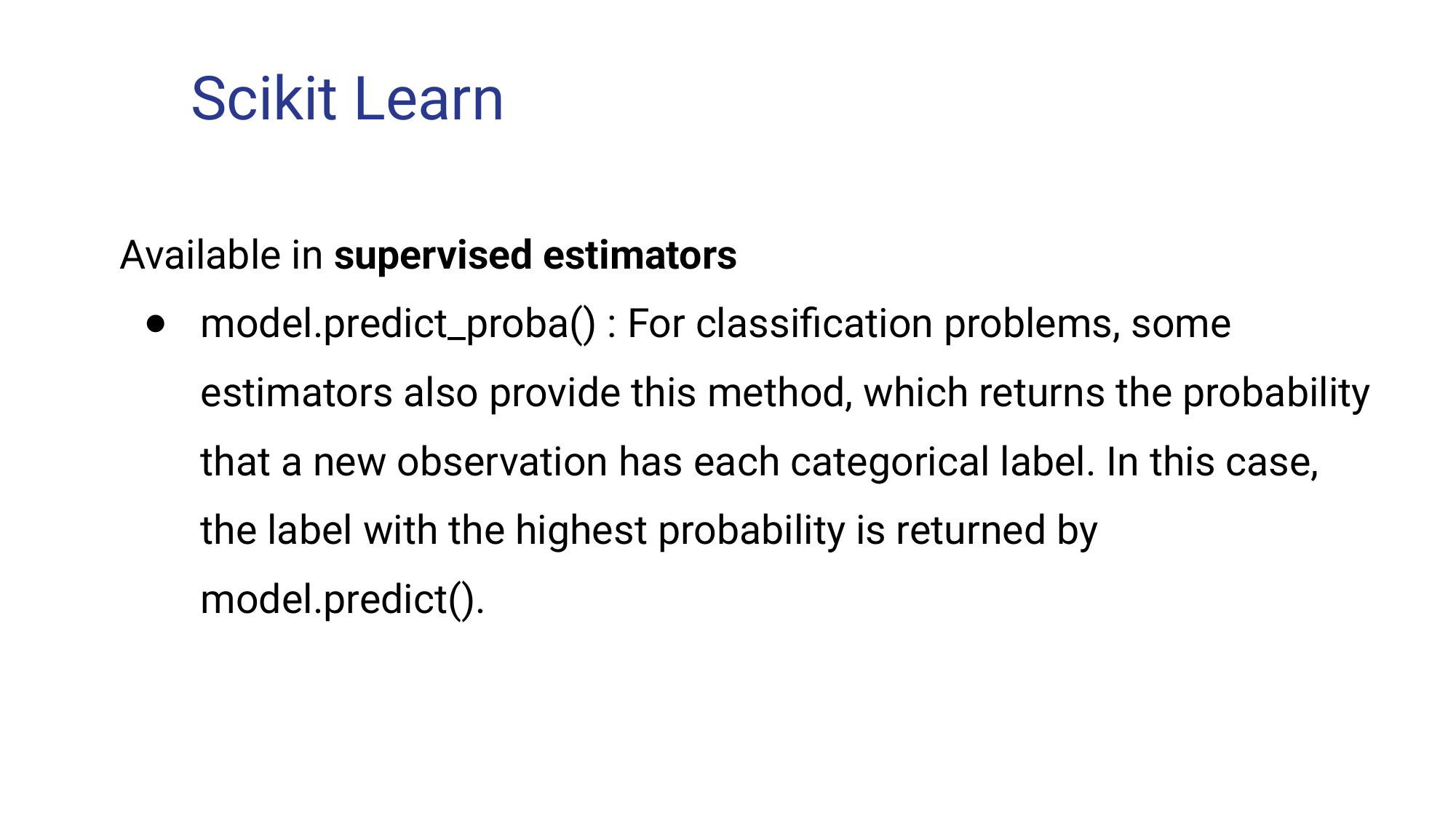

Scikit Learn
Available in supervised estimators
model.predict_proba() : For classification problems, some estimators also provide this method, which returns the probability that a new observation has each categorical label. In this case, the label with the highest probability is returned by model.predict().